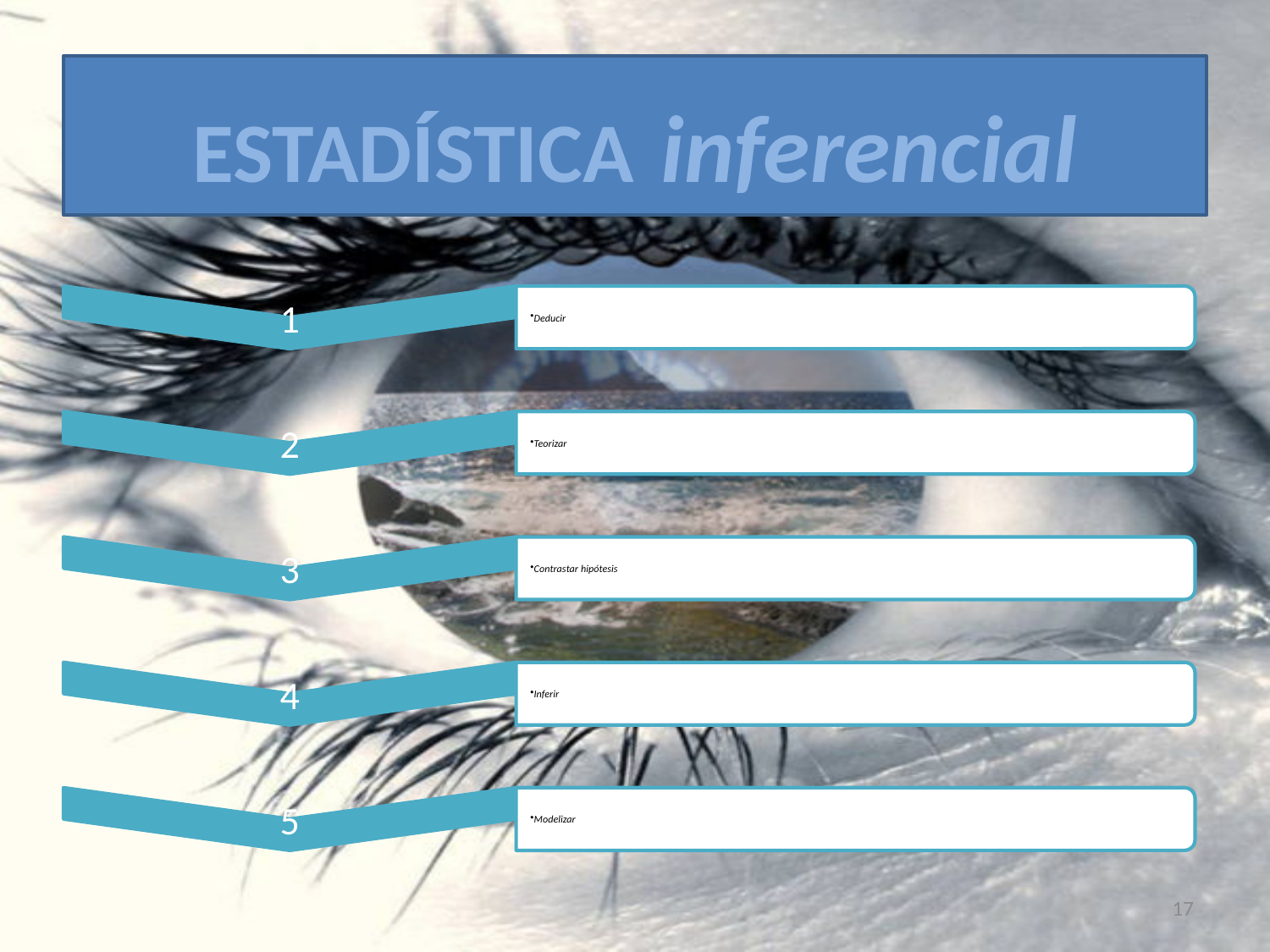

# ESTADÍSTICA inferencial
1
Deducir
2
Teorizar
3
Contrastar hipótesis
4
5
Inferir
Modelizar
17